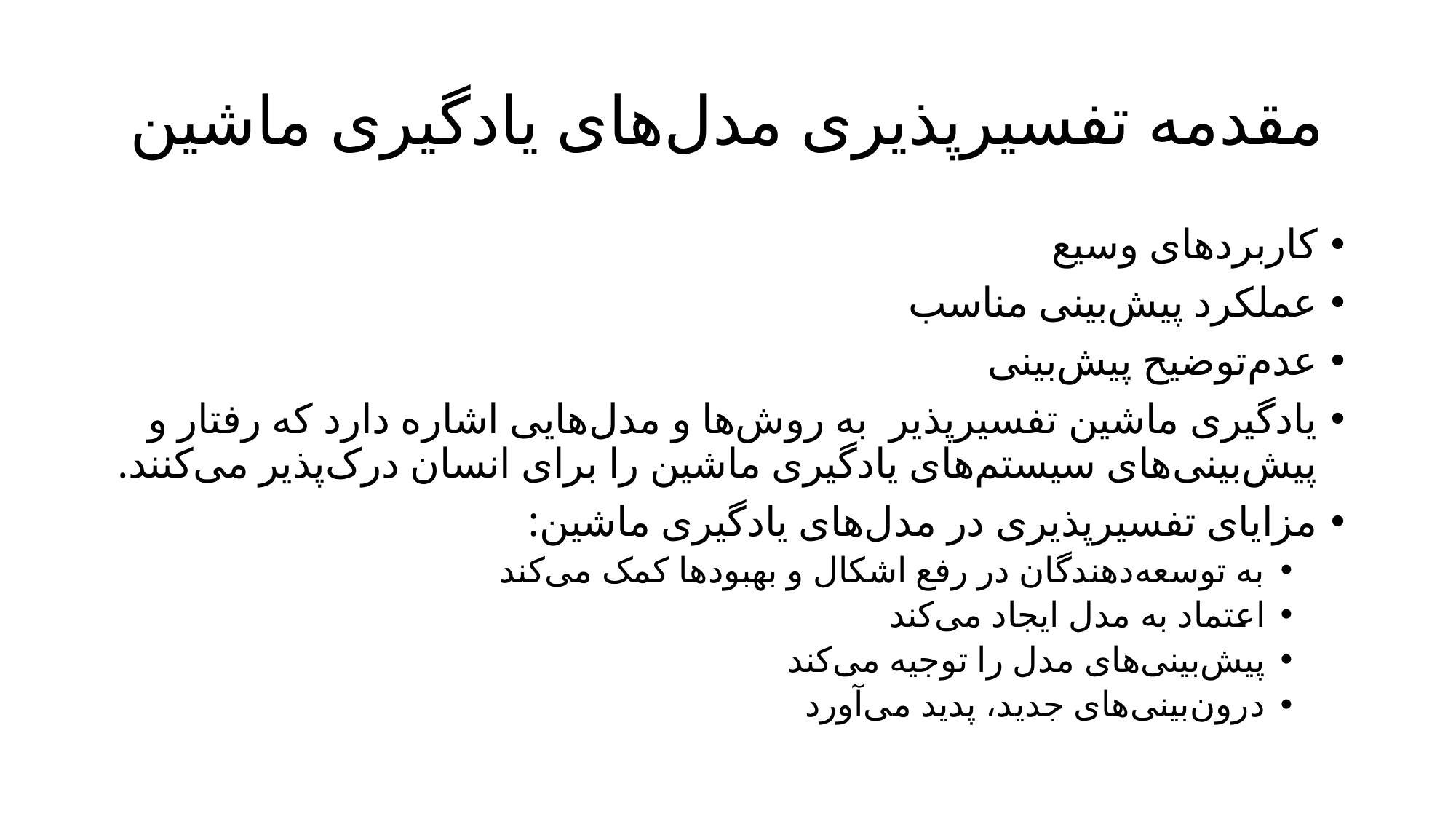

# مقدمه تفسیرپذیری مدل‌های یادگیری ماشین
کاربردهای وسیع
عملکرد پیش‌بینی مناسب
عدم‌توضیح پیش‌بینی
یادگیری ماشین تفسیرپذیر  به روش‌ها و مدل‌هایی اشاره دارد که رفتار و پیش‌بینی‌های سیستم‌های یادگیری ماشین را برای انسان درک‌پذیر می‌کنند.
مزایای تفسیرپذیری در مدل‌های یادگیری ماشین:
به توسعه‌دهندگان در رفع اشکال و بهبودها کمک می‌کند
اعتماد به مدل ایجاد می‌کند
پیش‌بینی‌های مدل را توجیه می‌کند
درون‌بینی‌های جدید، پدید می‌آورد